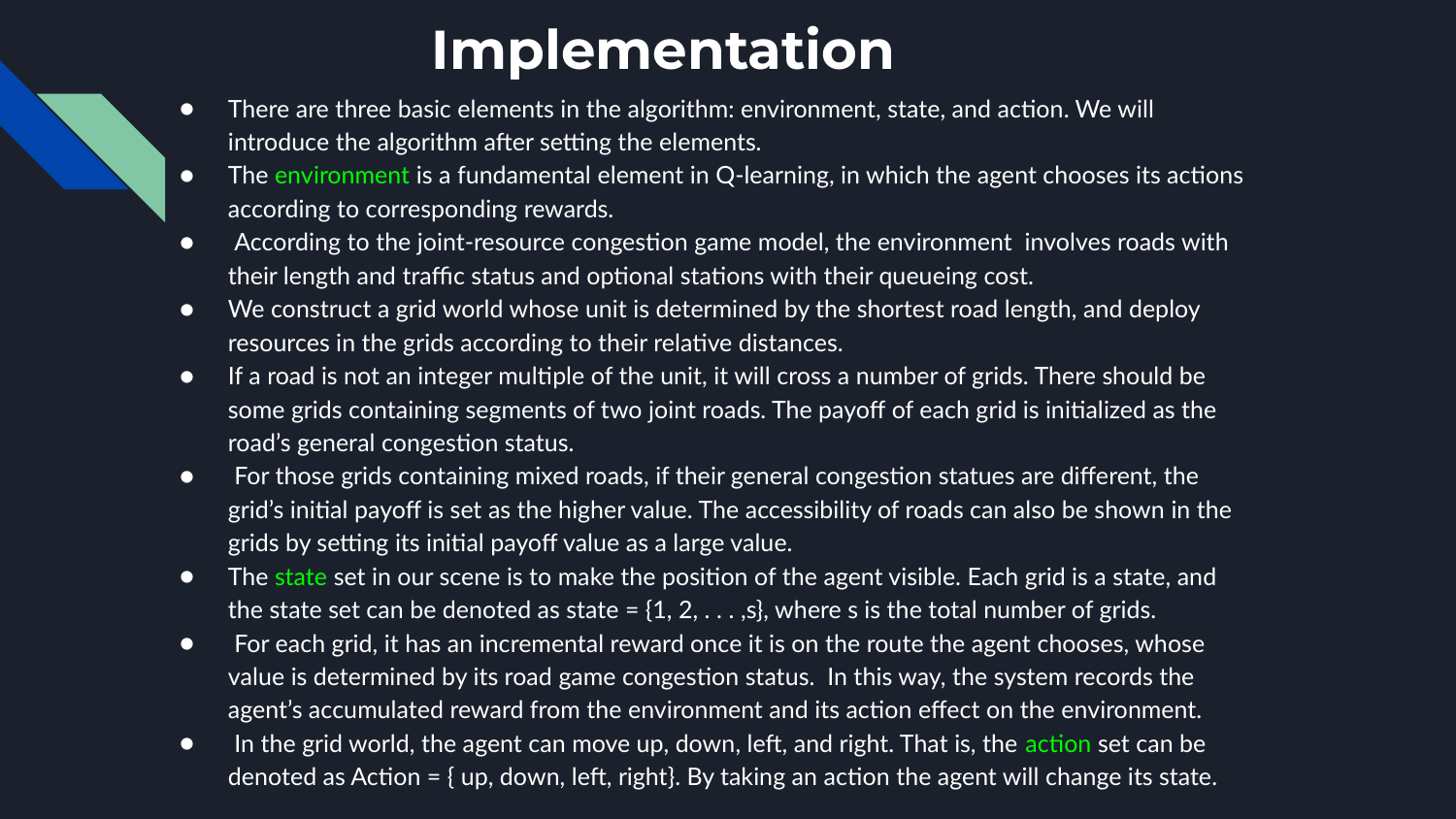

# Implementation
There are three basic elements in the algorithm: environment, state, and action. We will introduce the algorithm after setting the elements.
The environment is a fundamental element in Q-learning, in which the agent chooses its actions according to corresponding rewards.
 According to the joint-resource congestion game model, the environment  involves roads with their length and traffic status and optional stations with their queueing cost.
We construct a grid world whose unit is determined by the shortest road length, and deploy resources in the grids according to their relative distances.
If a road is not an integer multiple of the unit, it will cross a number of grids. There should be some grids containing segments of two joint roads. The payoff of each grid is initialized as the road’s general congestion status.
 For those grids containing mixed roads, if their general congestion statues are different, the grid’s initial payoff is set as the higher value. The accessibility of roads can also be shown in the grids by setting its initial payoff value as a large value.
The state set in our scene is to make the position of the agent visible. Each grid is a state, and the state set can be denoted as state = {1, 2, . . . ,s}, where s is the total number of grids.
 For each grid, it has an incremental reward once it is on the route the agent chooses, whose value is determined by its road game congestion status.  In this way, the system records the agent’s accumulated reward from the environment and its action effect on the environment.
 In the grid world, the agent can move up, down, left, and right. That is, the action set can be denoted as Action = { up, down, left, right}. By taking an action the agent will change its state.